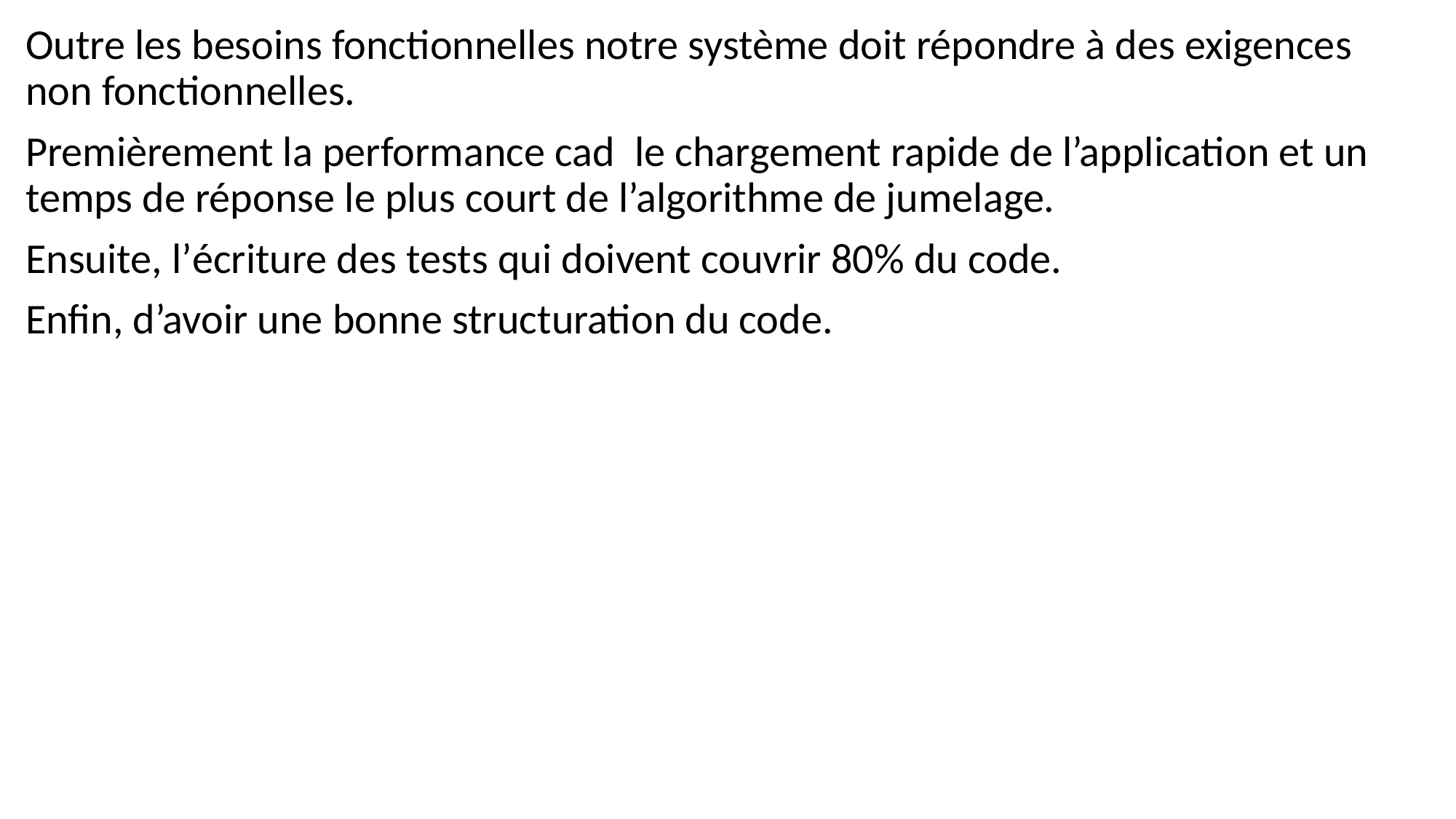

Outre les besoins fonctionnelles notre système doit répondre à des exigences non fonctionnelles.
Premièrement la performance cad  le chargement rapide de l’application et un temps de réponse le plus court de l’algorithme de jumelage.
Ensuite, l’écriture des tests qui doivent couvrir 80% du code.
Enfin, d’avoir une bonne structuration du code.